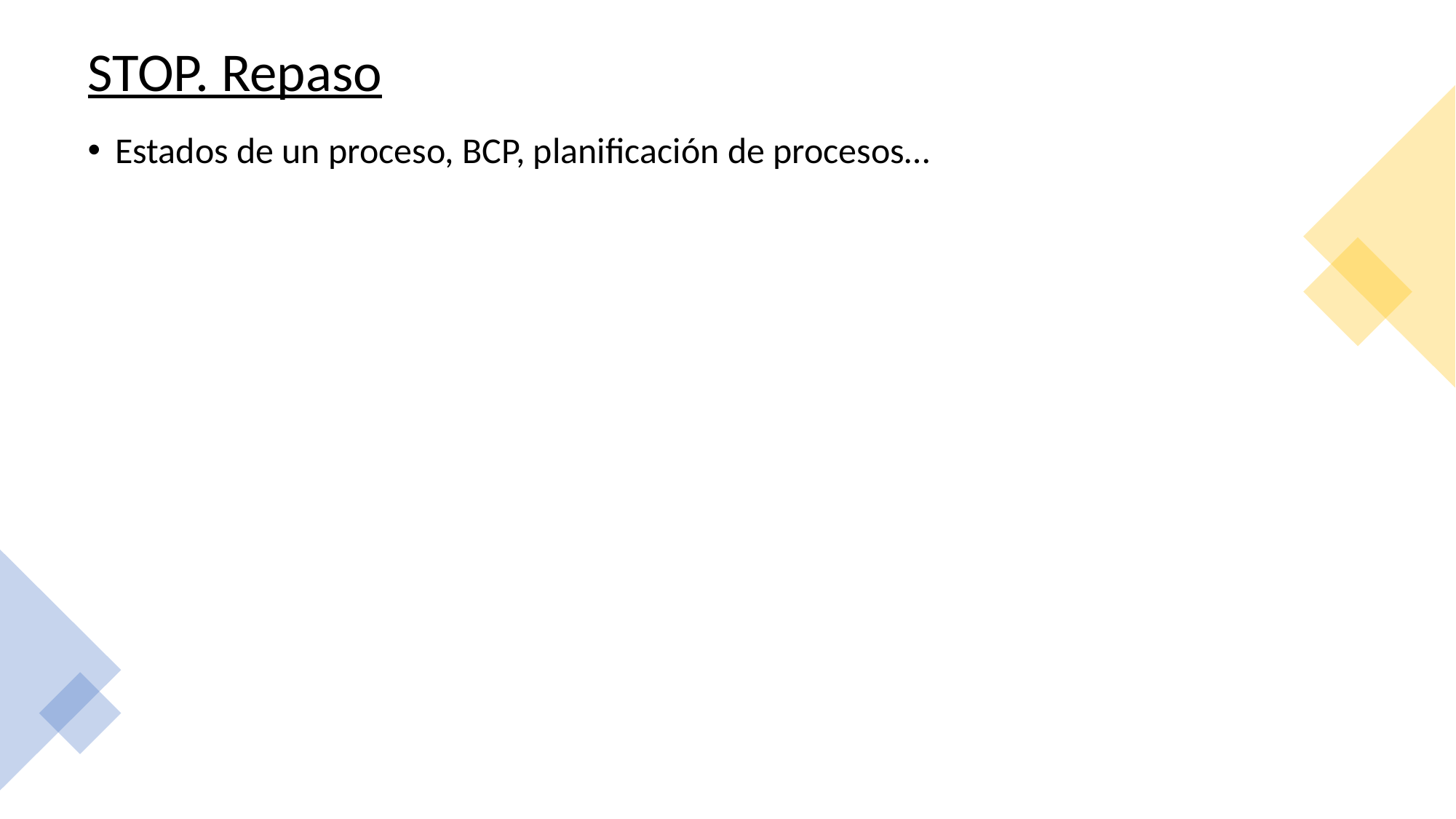

# STOP. Repaso
Estados de un proceso, BCP, planificación de procesos…